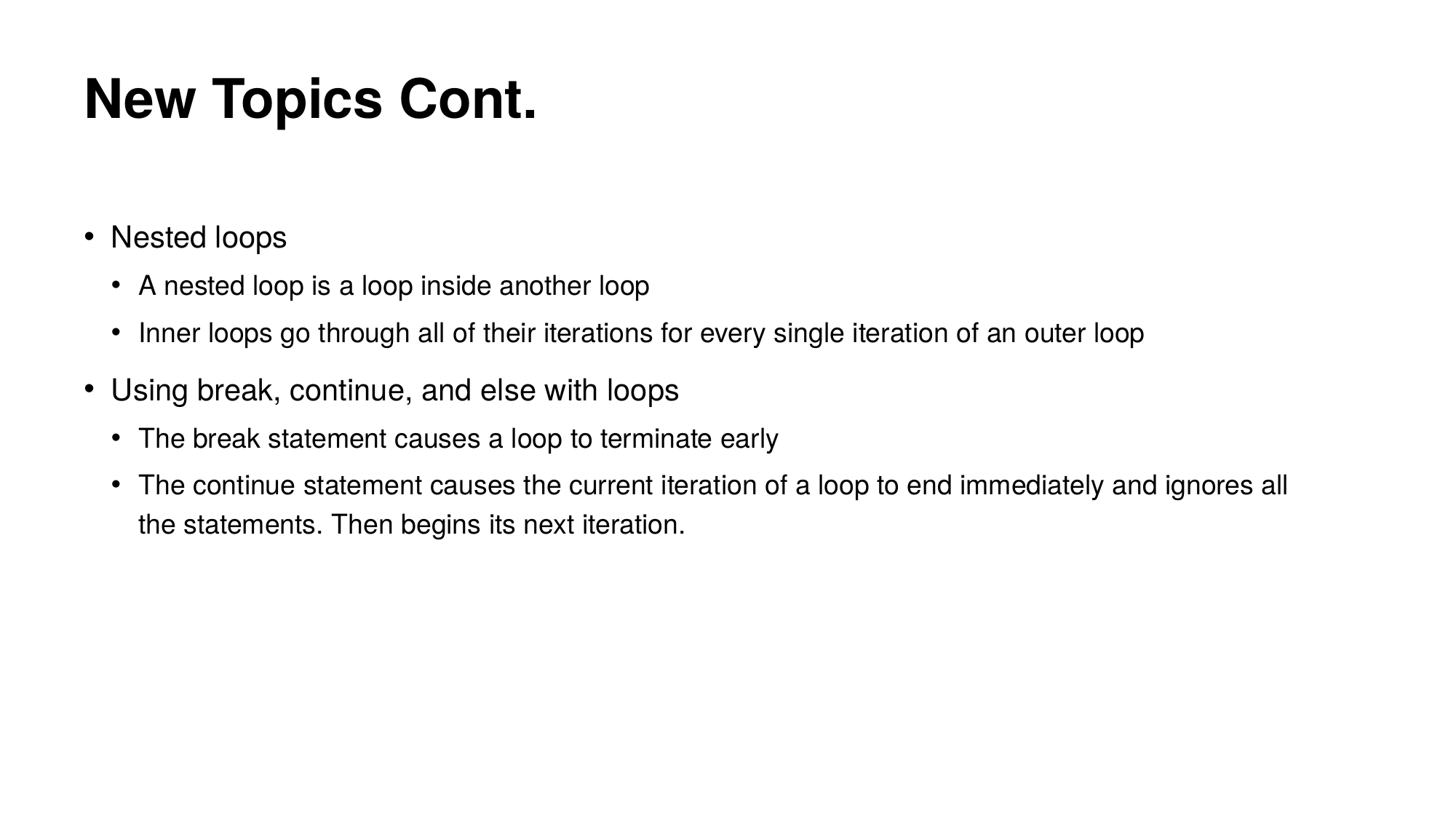

# New Topics Cont.
Nested loops
A nested loop is a loop inside another loop
Inner loops go through all of their iterations for every single iteration of an outer loop
Using break, continue, and else with loops
The break statement causes a loop to terminate early
The continue statement causes the current iteration of a loop to end immediately and ignores all the statements. Then begins its next iteration.